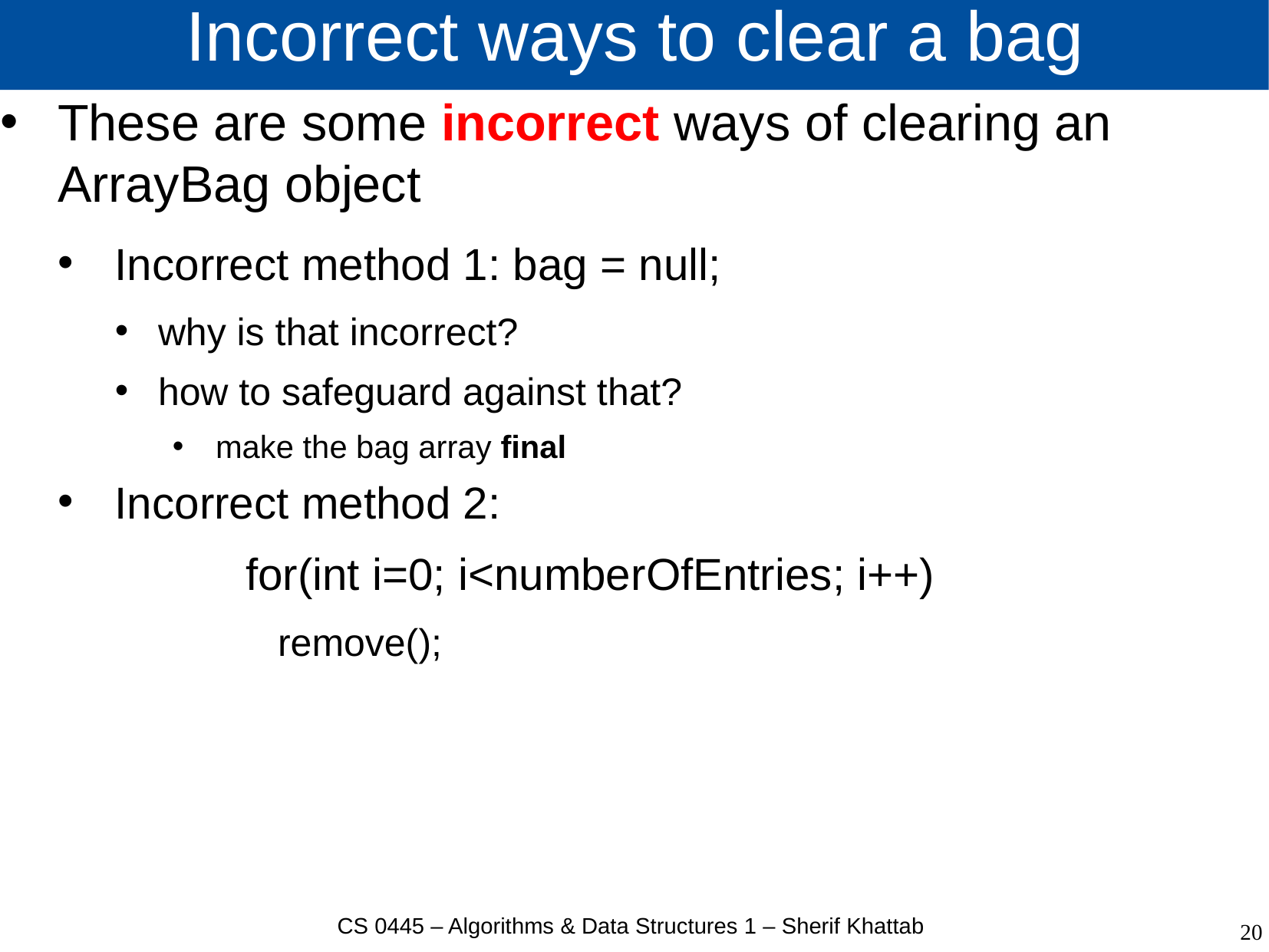

# Incorrect ways to clear a bag
These are some incorrect ways of clearing an ArrayBag object
Incorrect method 1: bag = null;
why is that incorrect?
how to safeguard against that?
make the bag array final
Incorrect method 2:
for(int i=0; i<numberOfEntries; i++)
   remove();

CS 0445 – Algorithms & Data Structures 1 – Sherif Khattab
20